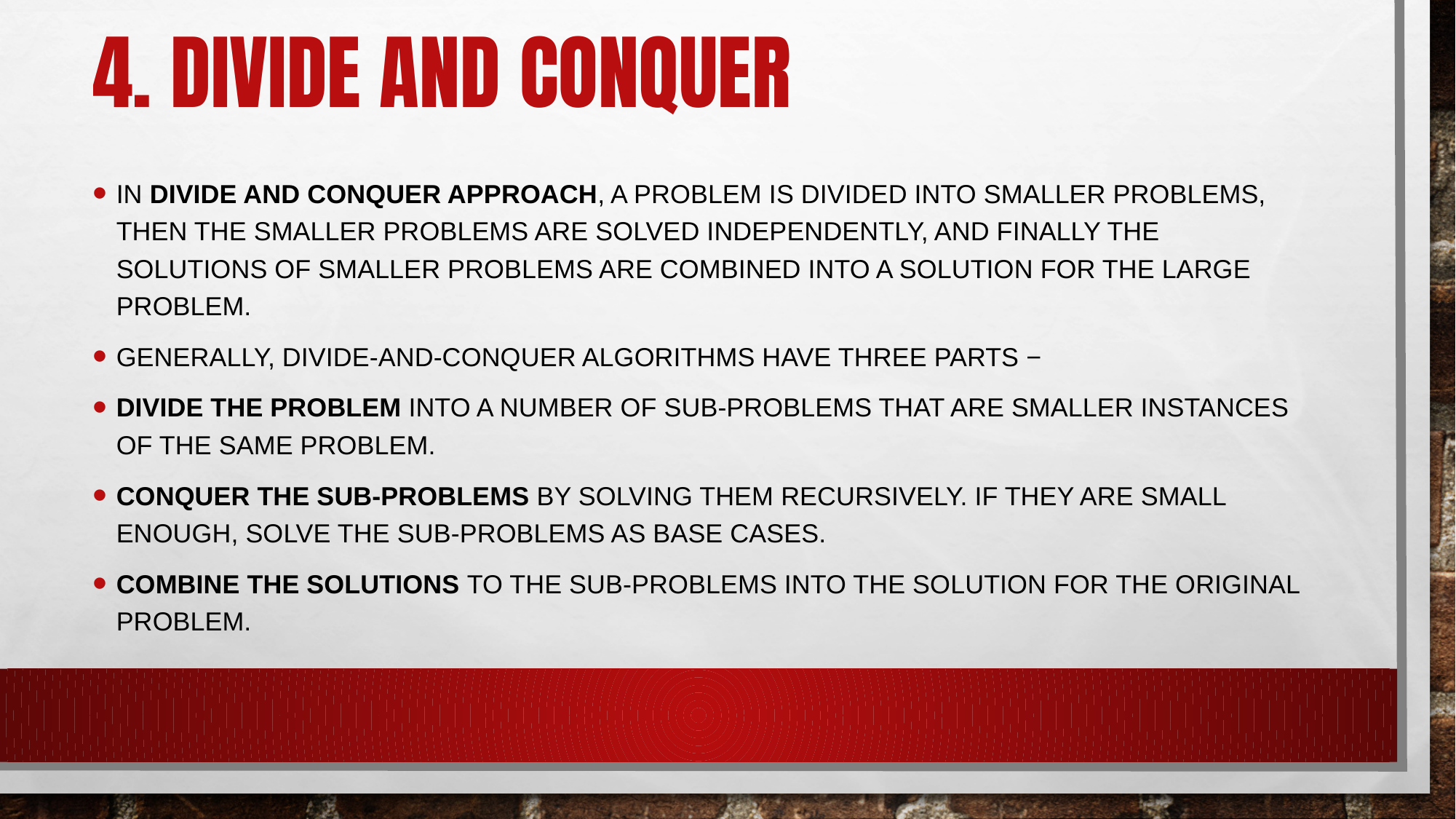

# 4. Divide and conquer
In divide and conquer approach, a problem is divided into smaller problems, then the smaller problems are solved independently, and finally the solutions of smaller problems are combined into a solution for the large problem.
Generally, divide-and-conquer algorithms have three parts −
Divide the problem into a number of sub-problems that are smaller instances of the same problem.
Conquer the sub-problems by solving them recursively. If they are small enough, solve the sub-problems as base cases.
Combine the solutions to the sub-problems into the solution for the original problem.